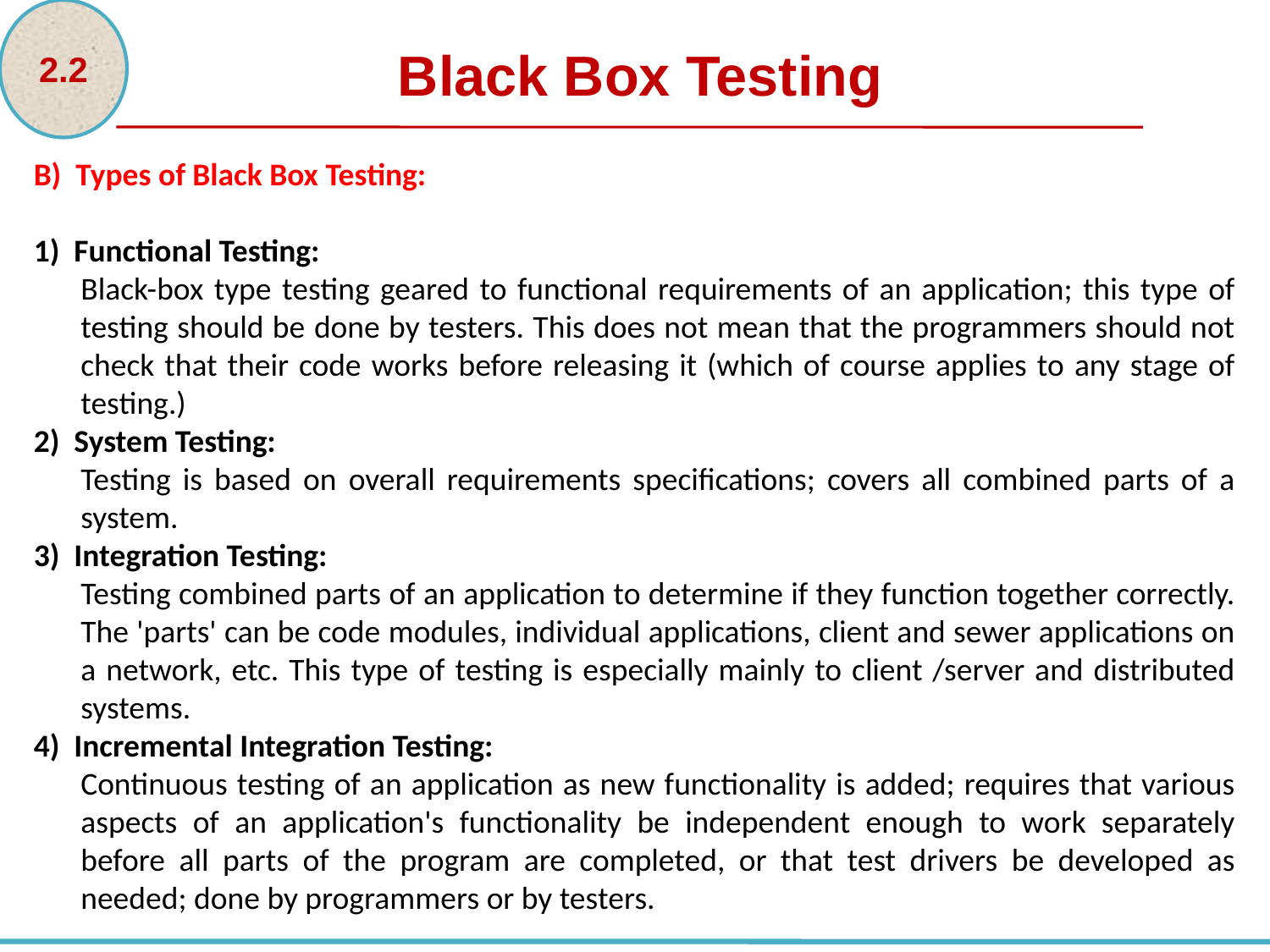

2.2
Black Box Testing
B)  Types of Black Box Testing:

1)  Functional Testing:
Black-box type testing geared to functional requirements of an application; this type of testing should be done by testers. This does not mean that the programmers should not check that their code works before releasing it (which of course applies to any stage of testing.)
2)  System Testing:
Testing is based on overall requirements specifications; covers all combined parts of a system.
3)  Integration Testing:
Testing combined parts of an application to determine if they function together correctly. The 'parts' can be code modules, individual applications, client and sewer applications on a network, etc. This type of testing is especially mainly to client /server and distributed systems.
4)  Incremental Integration Testing:
Continuous testing of an application as new functionality is added; requires that various aspects of an application's functionality be independent enough to work separately before all parts of the program are completed, or that test drivers be developed as needed; done by programmers or by testers.